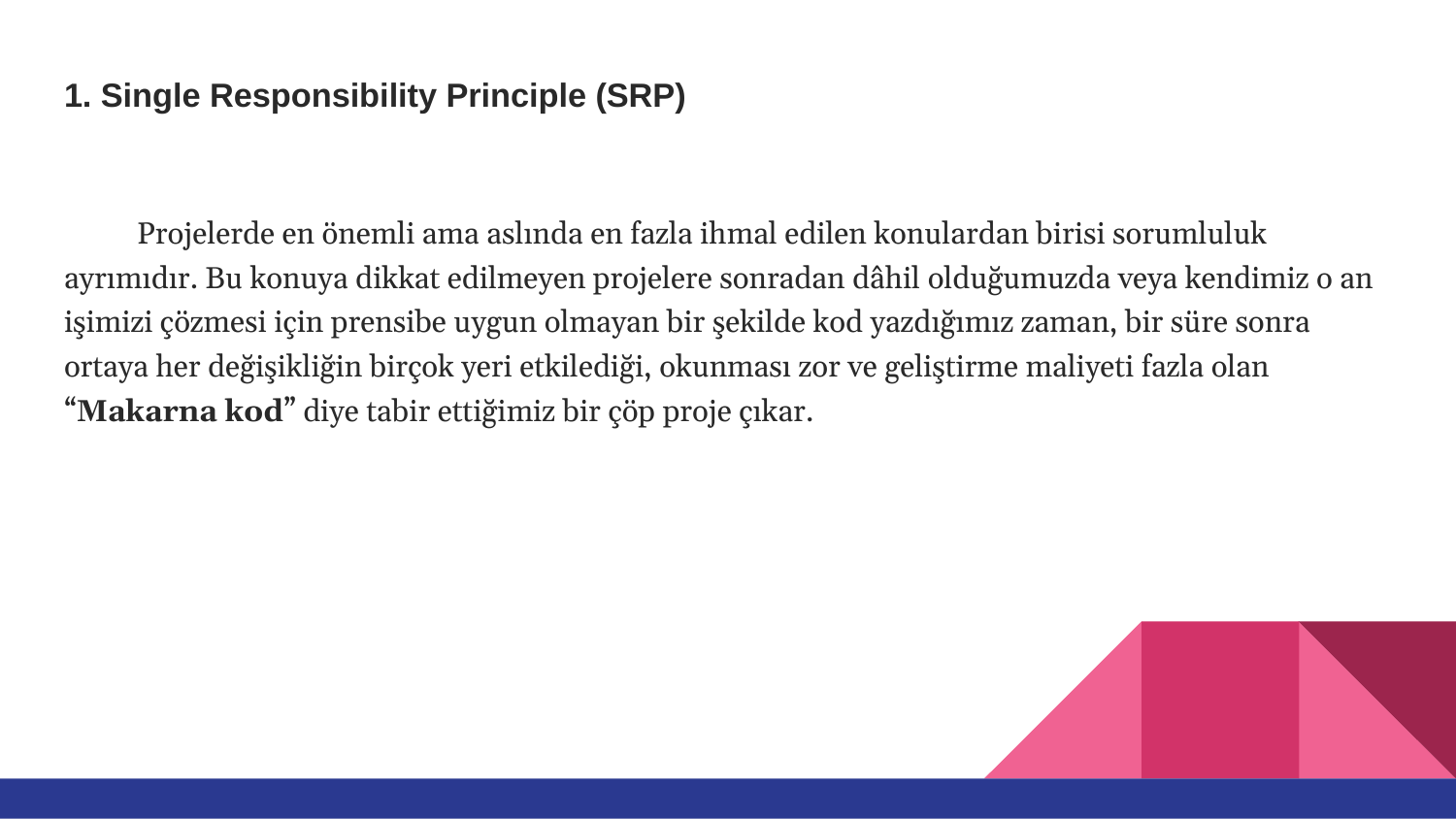

# 1. Single Responsibility Principle (SRP)
Projelerde en önemli ama aslında en fazla ihmal edilen konulardan birisi sorumluluk ayrımıdır. Bu konuya dikkat edilmeyen projelere sonradan dâhil olduğumuzda veya kendimiz o an işimizi çözmesi için prensibe uygun olmayan bir şekilde kod yazdığımız zaman, bir süre sonra ortaya her değişikliğin birçok yeri etkilediği, okunması zor ve geliştirme maliyeti fazla olan “Makarna kod” diye tabir ettiğimiz bir çöp proje çıkar.